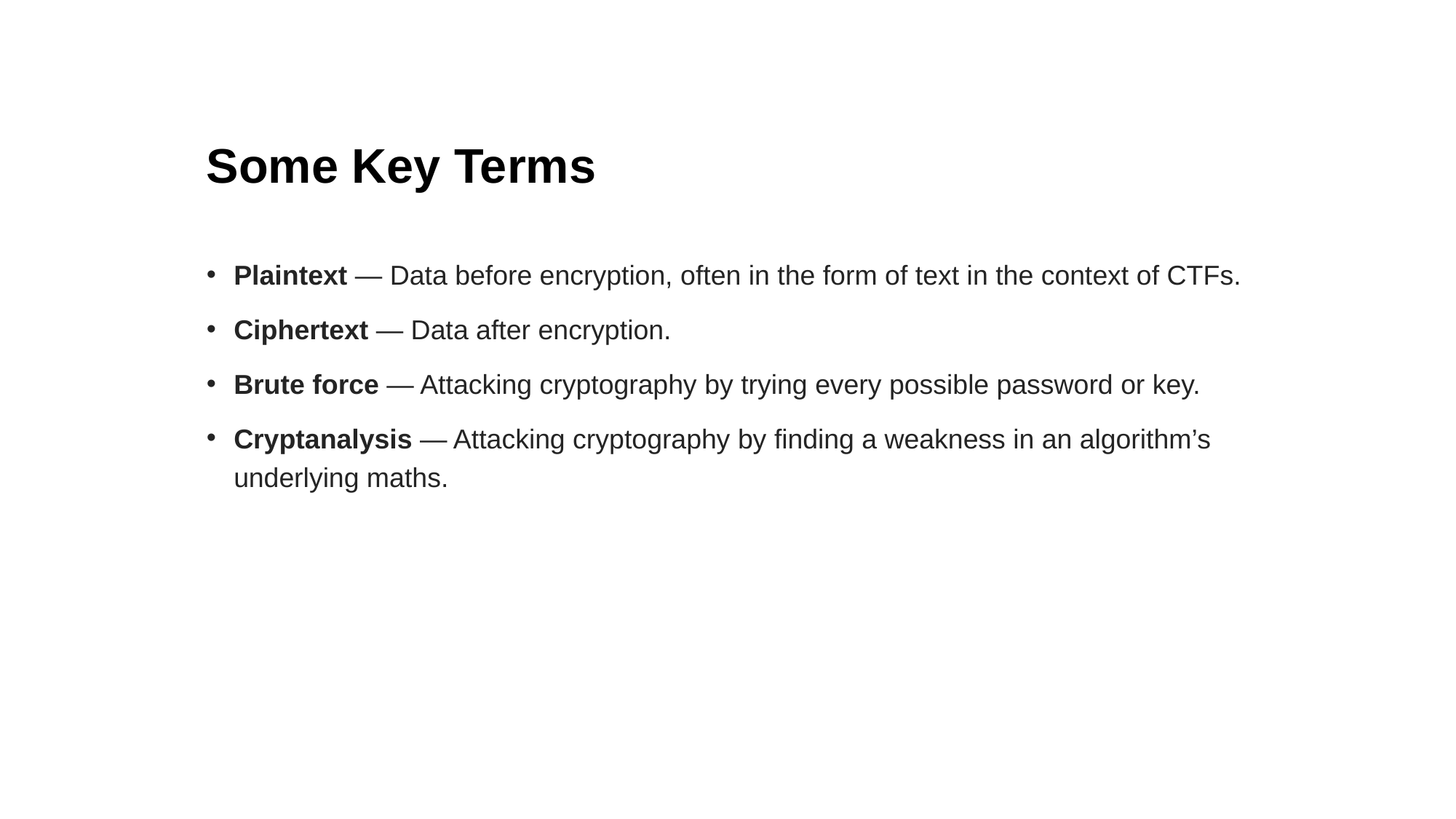

# Some Key Terms
Plaintext — Data before encryption, often in the form of text in the context of CTFs.
Ciphertext — Data after encryption.
Brute force — Attacking cryptography by trying every possible password or key.
Cryptanalysis — Attacking cryptography by finding a weakness in an algorithm’s underlying maths.